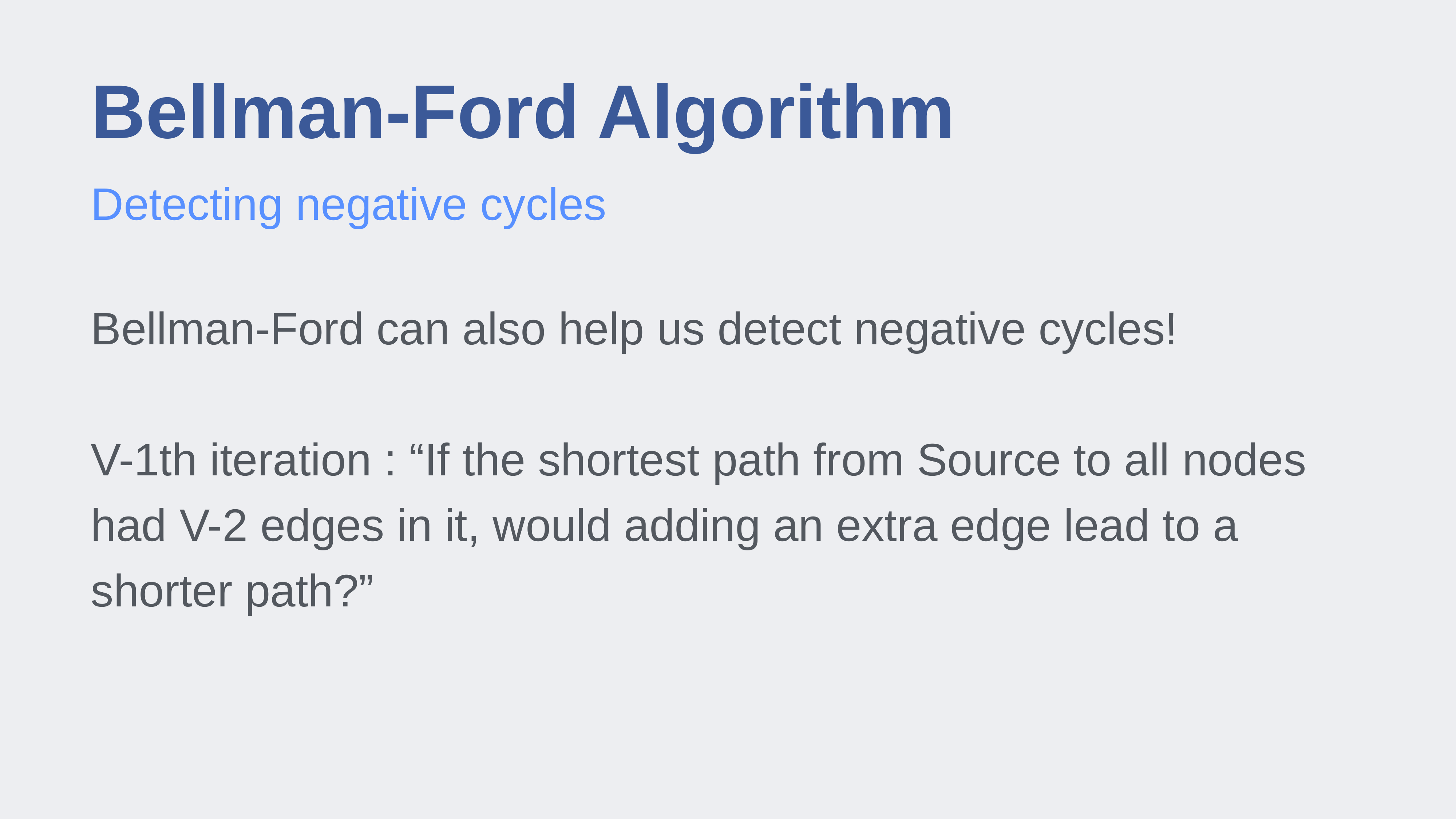

# Bellman-Ford Algorithm
Detecting negative cycles
Bellman-Ford can also help us detect negative cycles!

V-1th iteration : “If the shortest path from Source to all nodes had V-2 edges in it, would adding an extra edge lead to a shorter path?”